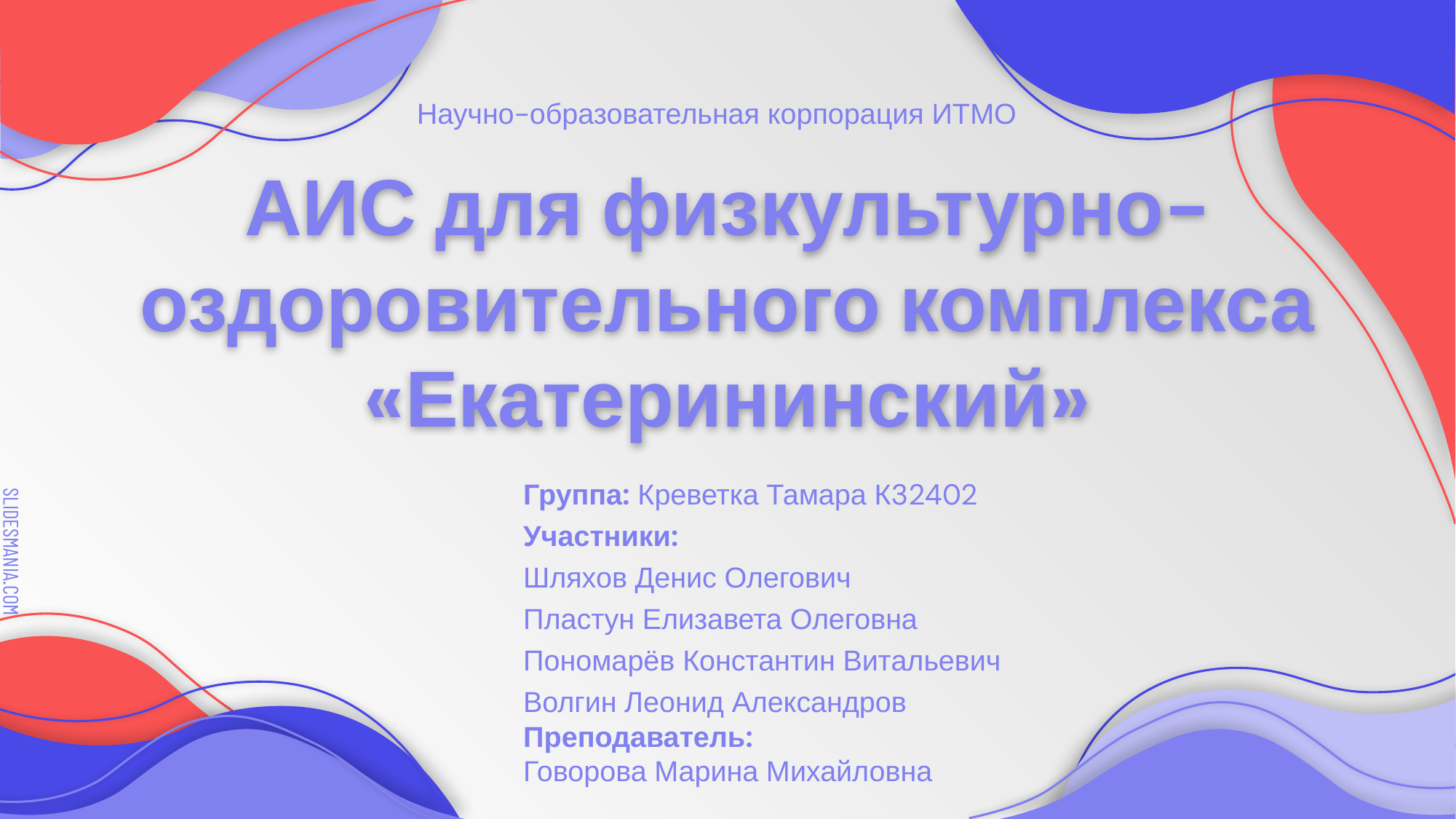

Научно-образовательная корпорация ИТМО
# АИС для физкультурно-оздоровительного комплекса «Екатерининский»
Группа: Креветка Тамара К32402
Участники:
Шляхов Денис Олегович
Пластун Елизавета Олеговна
Пономарёв Константин Витальевич
Волгин Леонид Александров
Преподаватель:
Говорова Марина Михайловна